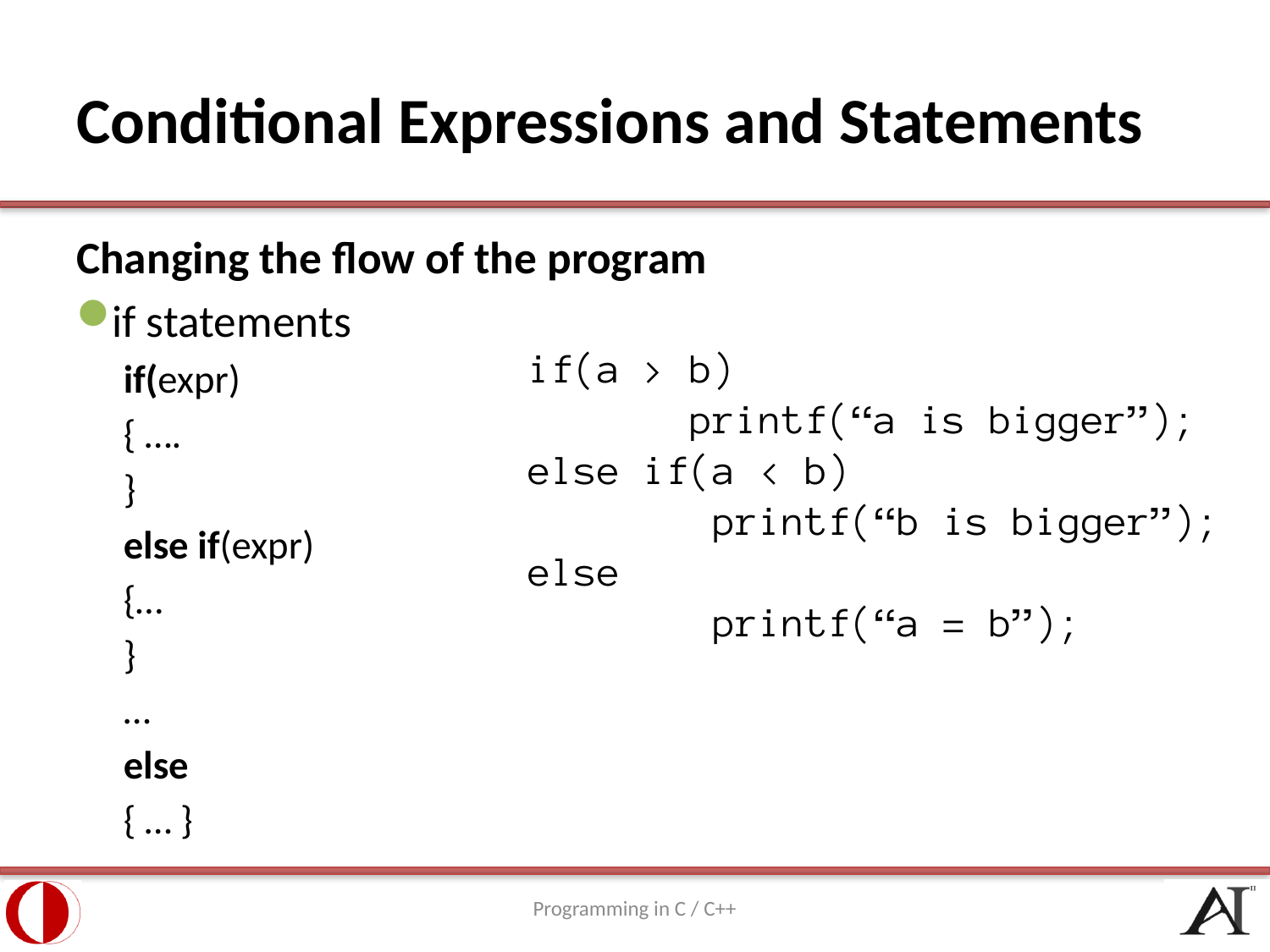

# Conditional Expressions and Statements
Changing the flow of the program
if statements
if(expr)
{ ….
}
else if(expr)
{…
}
…
else
{ … }
if(a > b)
       printf(“a is bigger”);
else if(a < b)
        printf(“b is bigger”);
else
        printf(“a = b”);
Programming in C / C++
34